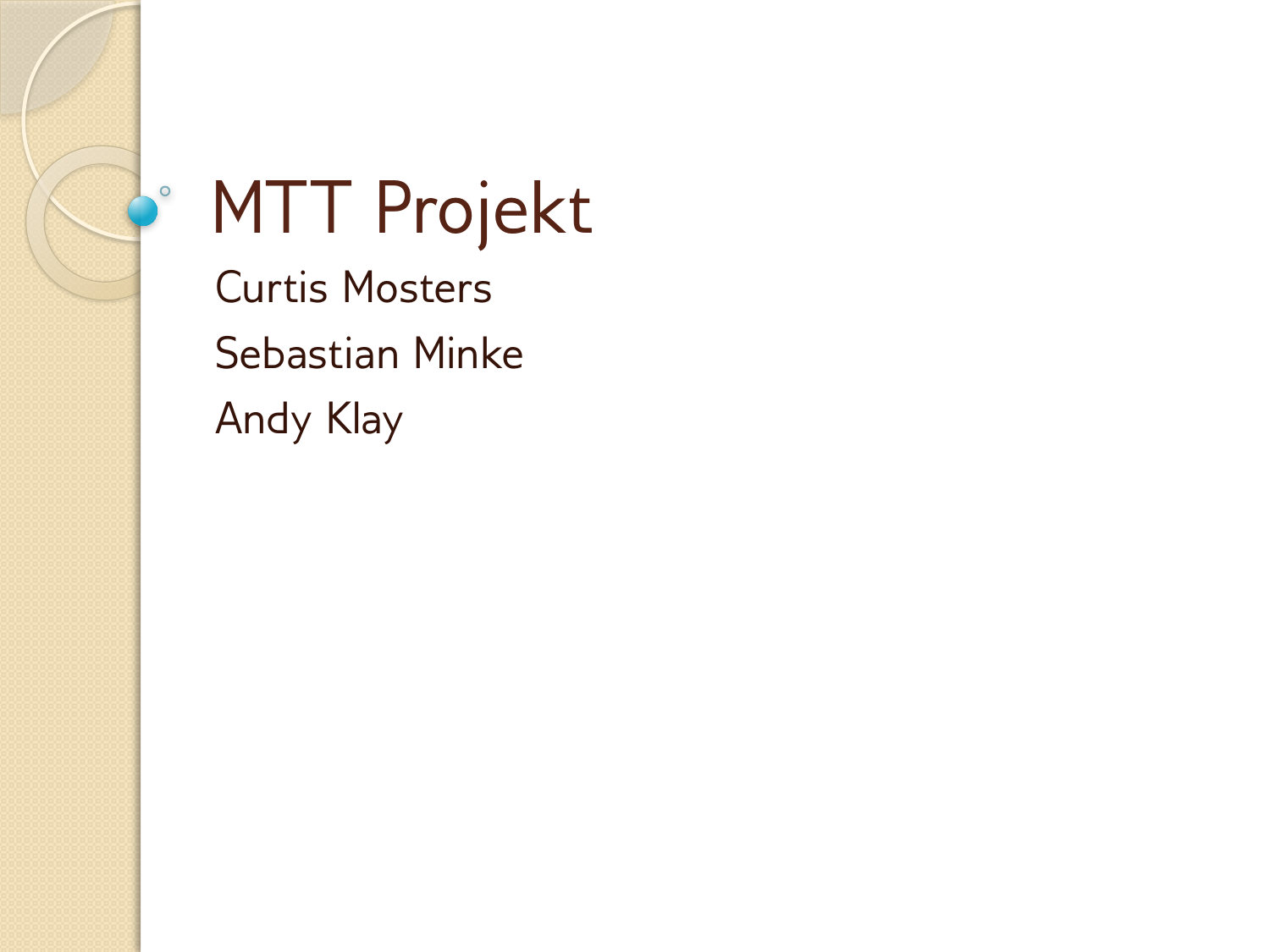

# MTT Projekt
Curtis Mosters
Sebastian Minke
Andy Klay